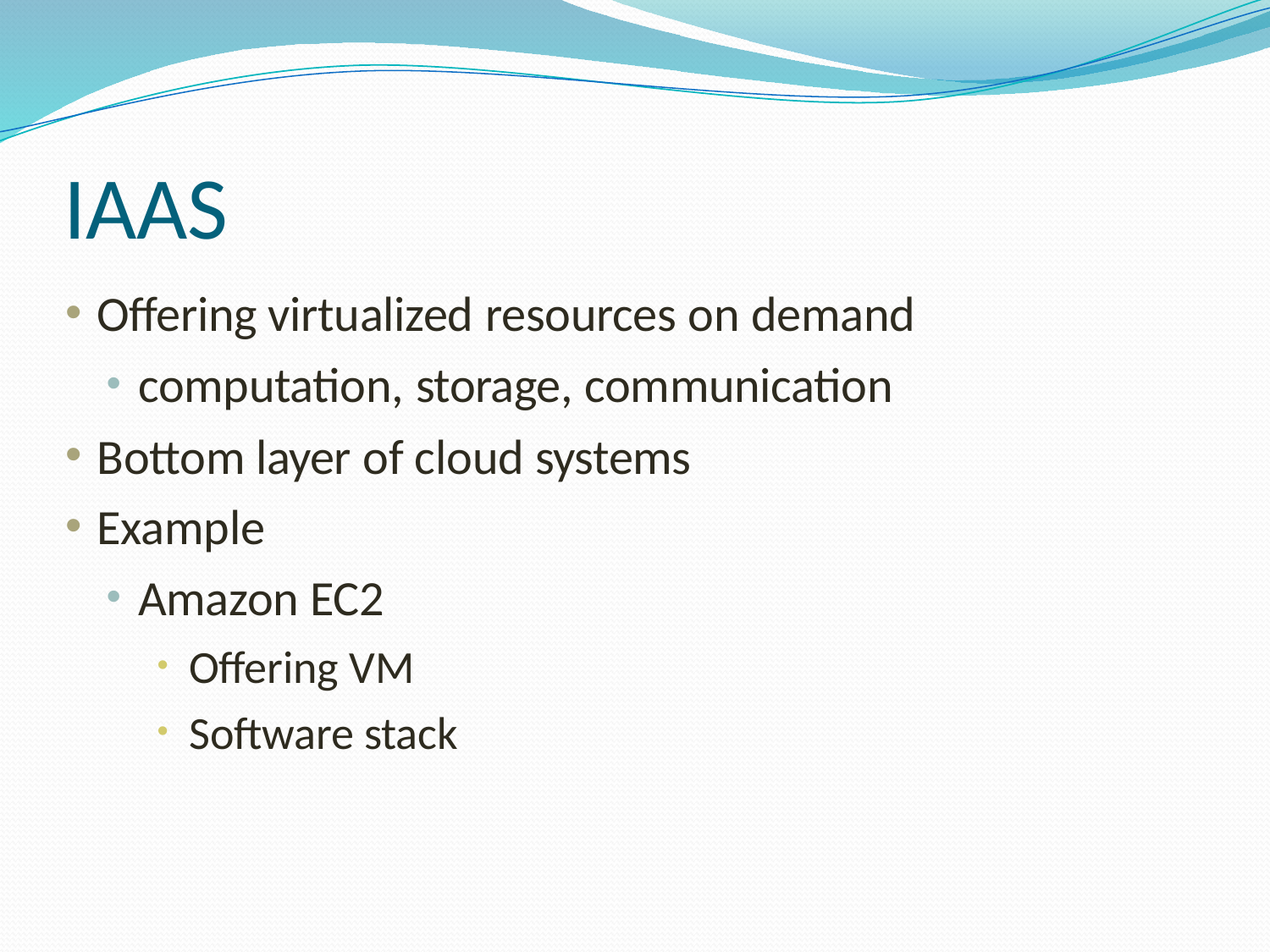

# IAAS
Offering virtualized resources on demand
computation, storage, communication
Bottom layer of cloud systems
Example
Amazon EC2
Offering VM
Software stack